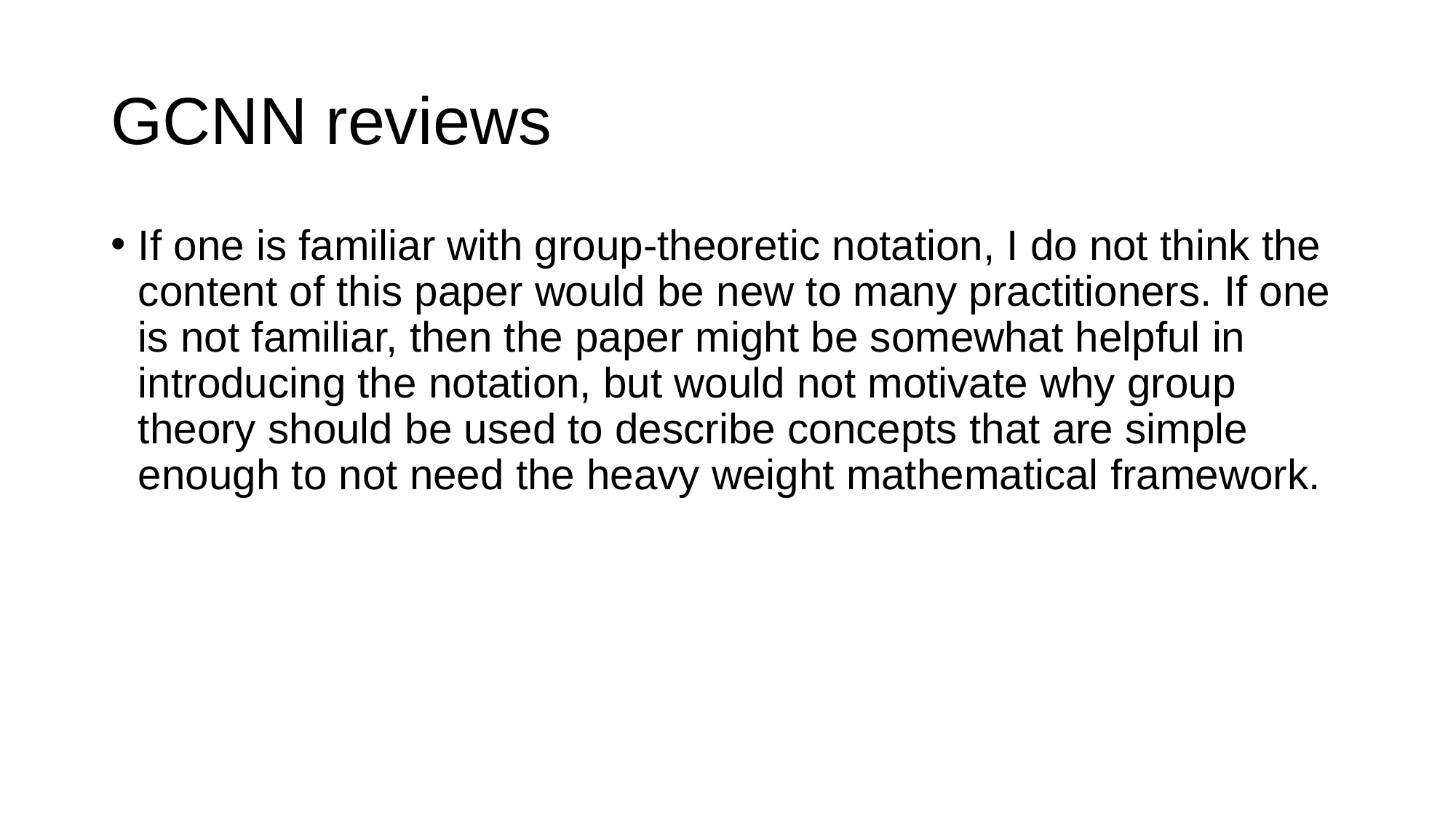

# GCNN reviews
If one is familiar with group-theoretic notation, I do not think the content of this paper would be new to many practitioners. If one is not familiar, then the paper might be somewhat helpful in introducing the notation, but would not motivate why group theory should be used to describe concepts that are simple enough to not need the heavy weight mathematical framework.